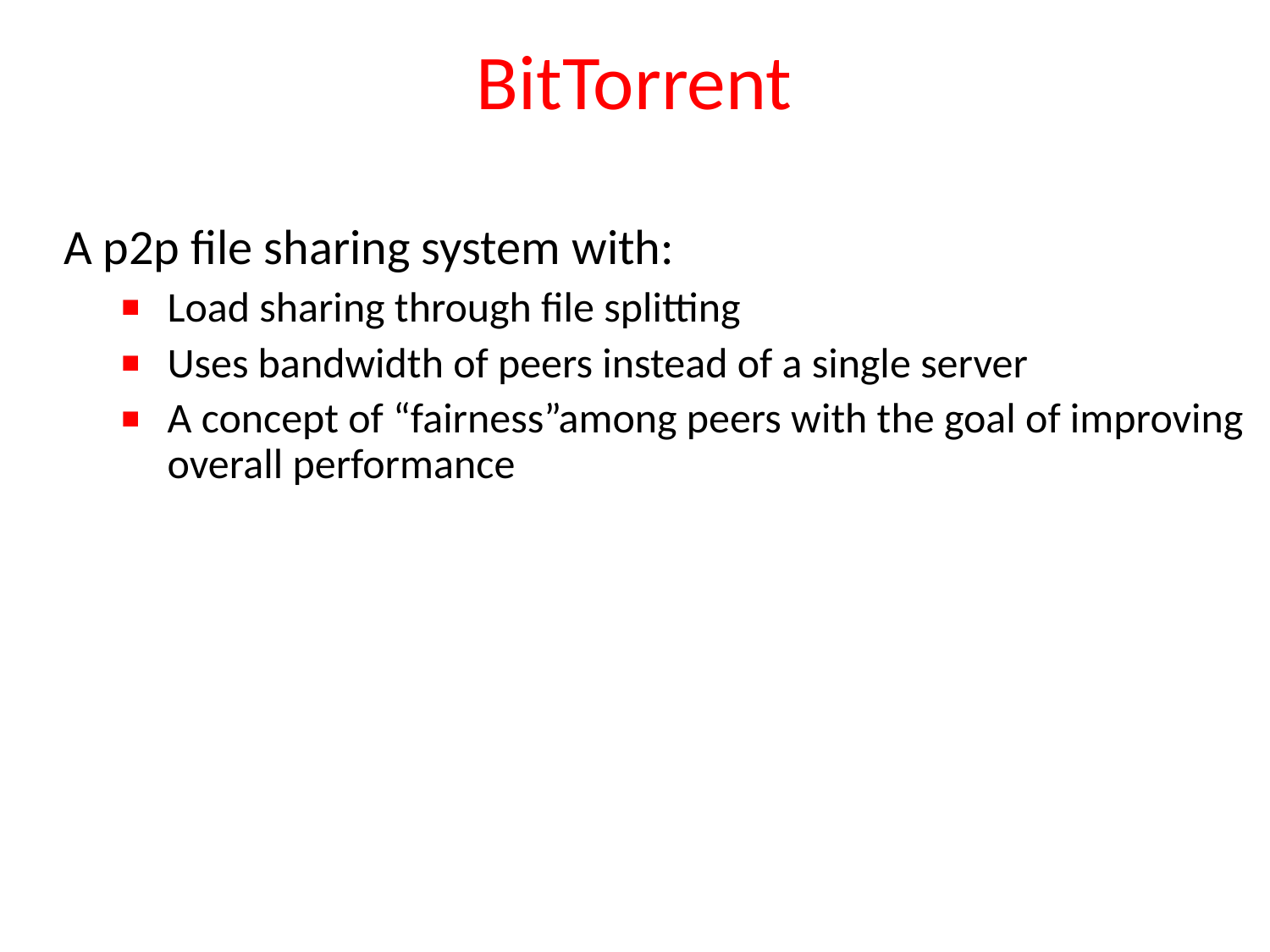

# BitTorrent
A p2p file sharing system with:
Load sharing through file splitting
Uses bandwidth of peers instead of a single server
A concept of “fairness”among peers with the goal of improving overall performance